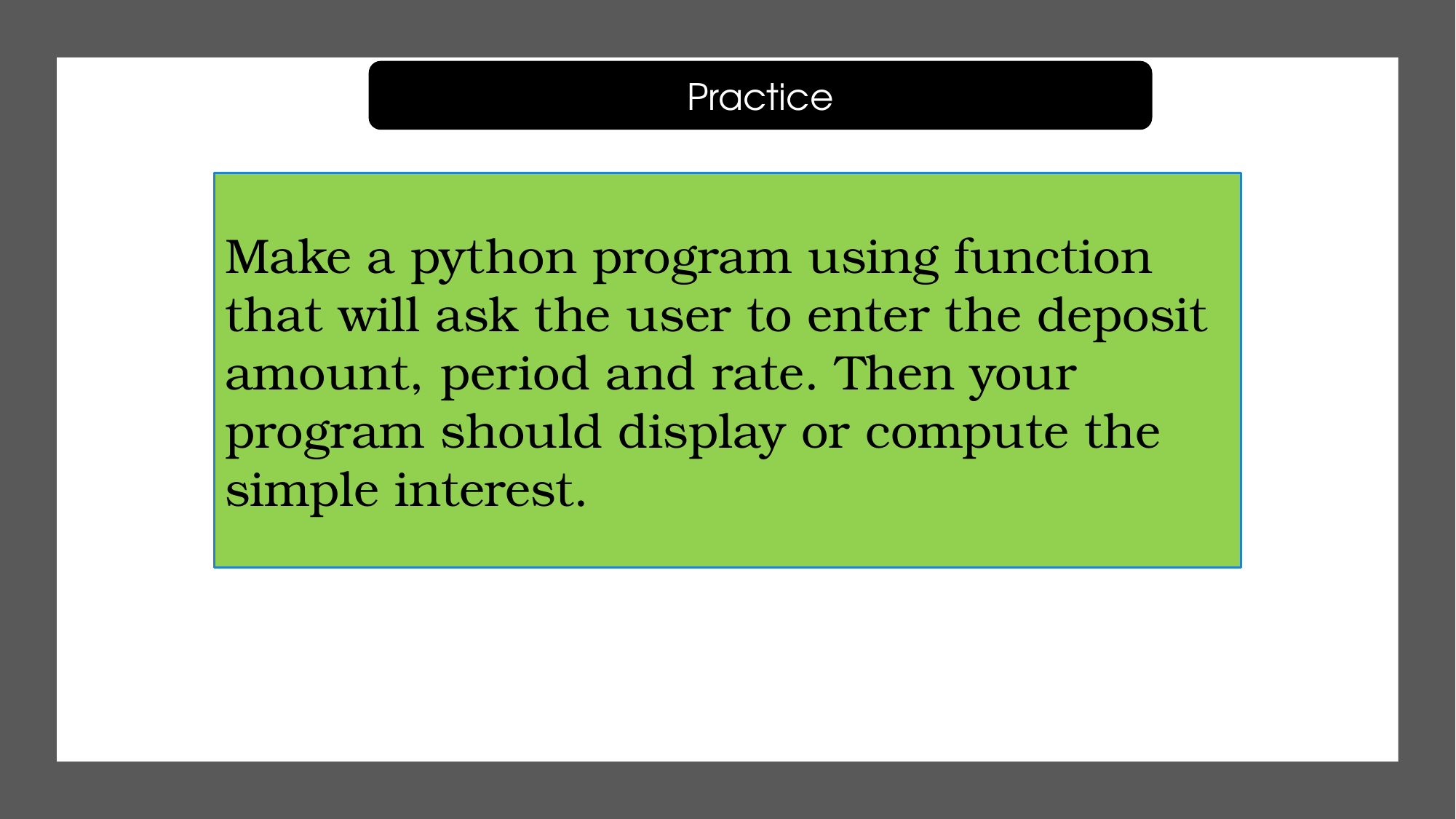

Practice
Make a python program using function that will ask the user to enter the deposit amount, period and rate. Then your program should display or compute the simple interest.